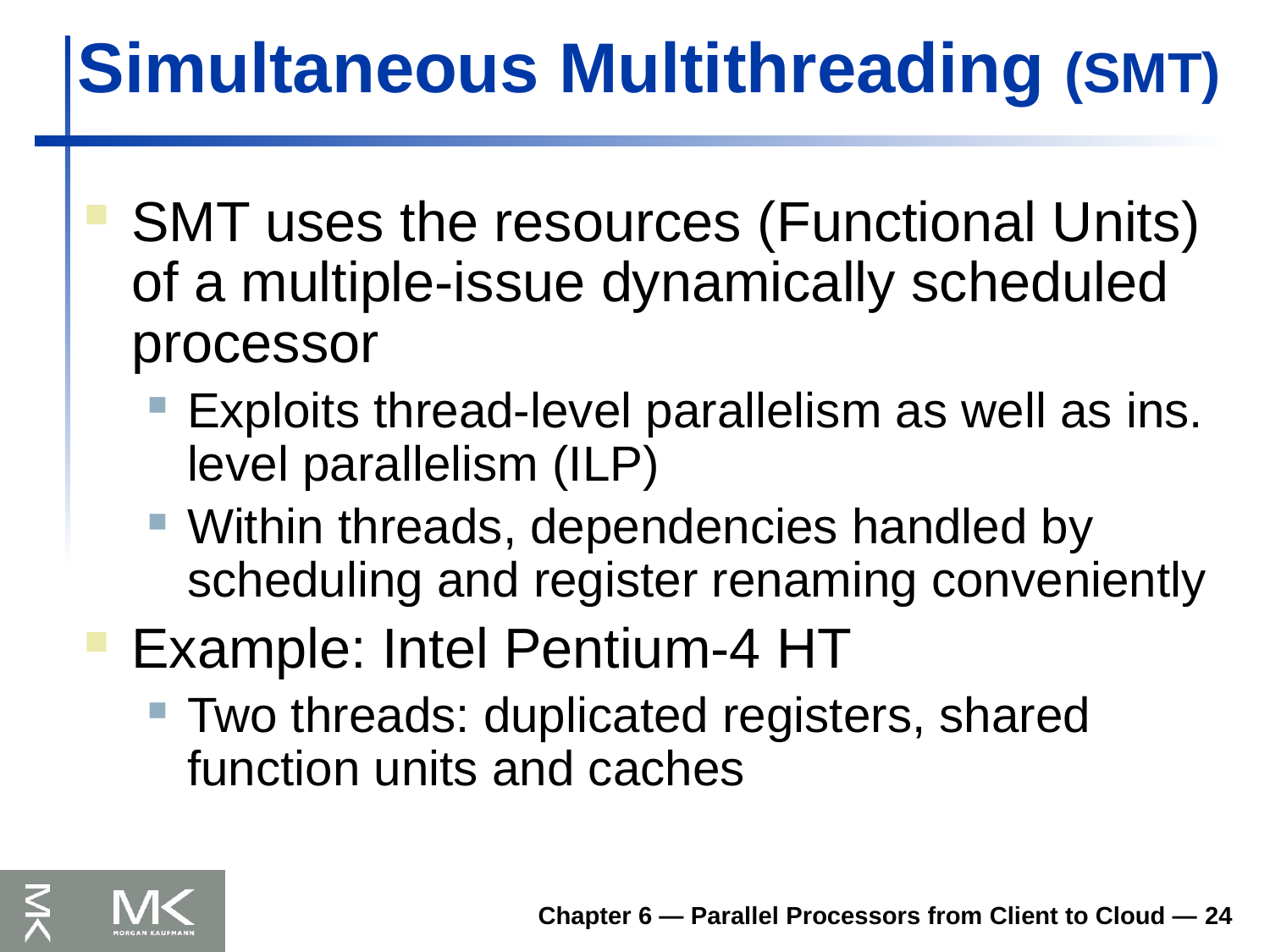

# Simultaneous Multithreading (SMT)
SMT uses the resources (Functional Units) of a multiple-issue dynamically scheduled processor
Exploits thread-level parallelism as well as ins. level parallelism (ILP)
Within threads, dependencies handled by scheduling and register renaming conveniently
Example: Intel Pentium-4 HT
Two threads: duplicated registers, shared function units and caches
Chapter 6 — Parallel Processors from Client to Cloud — 24